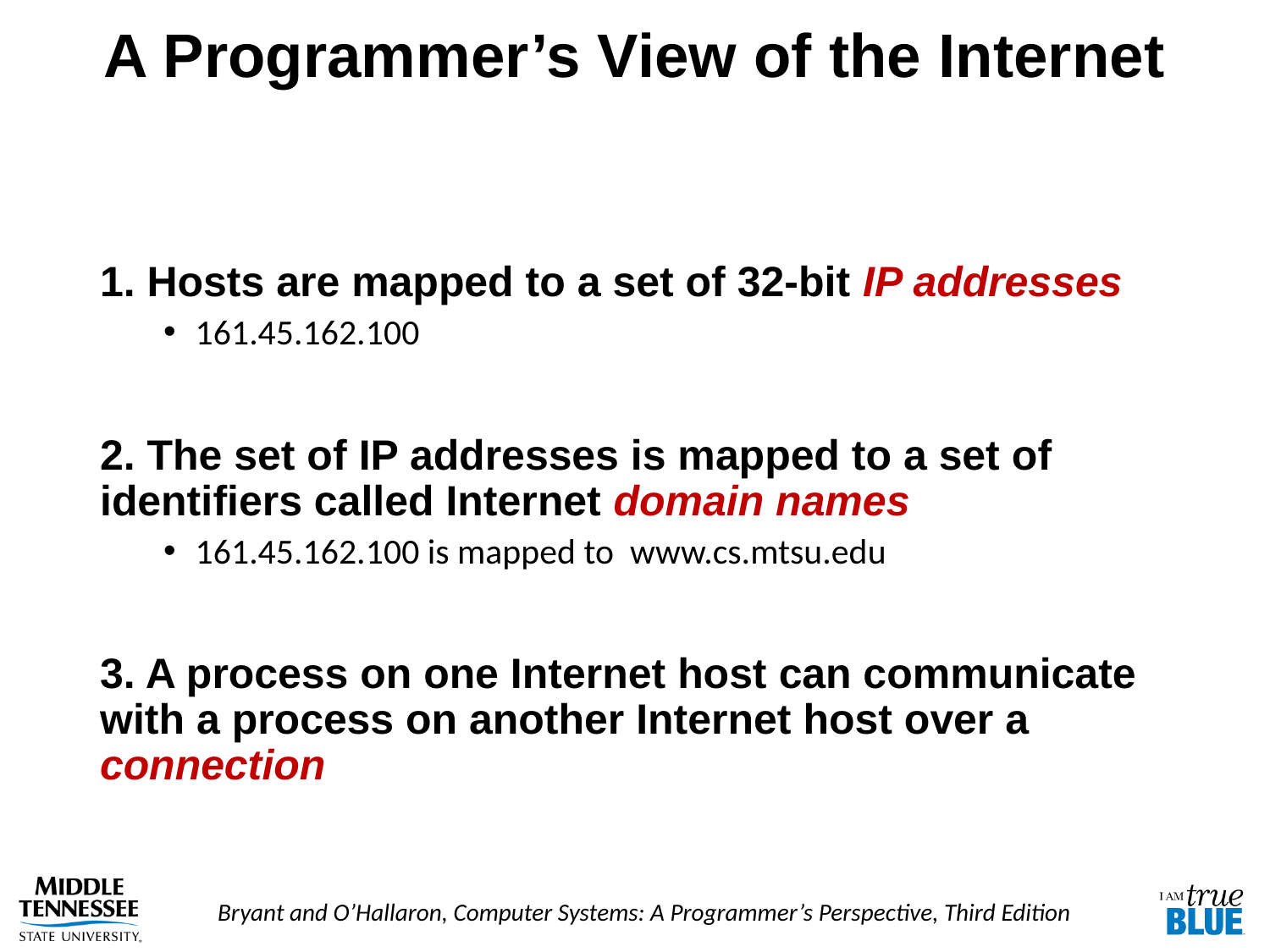

# A Programmer’s View of the Internet
1. Hosts are mapped to a set of 32-bit IP addresses
161.45.162.100

2. The set of IP addresses is mapped to a set of identifiers called Internet domain names
161.45.162.100 is mapped to  www.cs.mtsu.edu

3. A process on one Internet host can communicate with a process on another Internet host over a connection